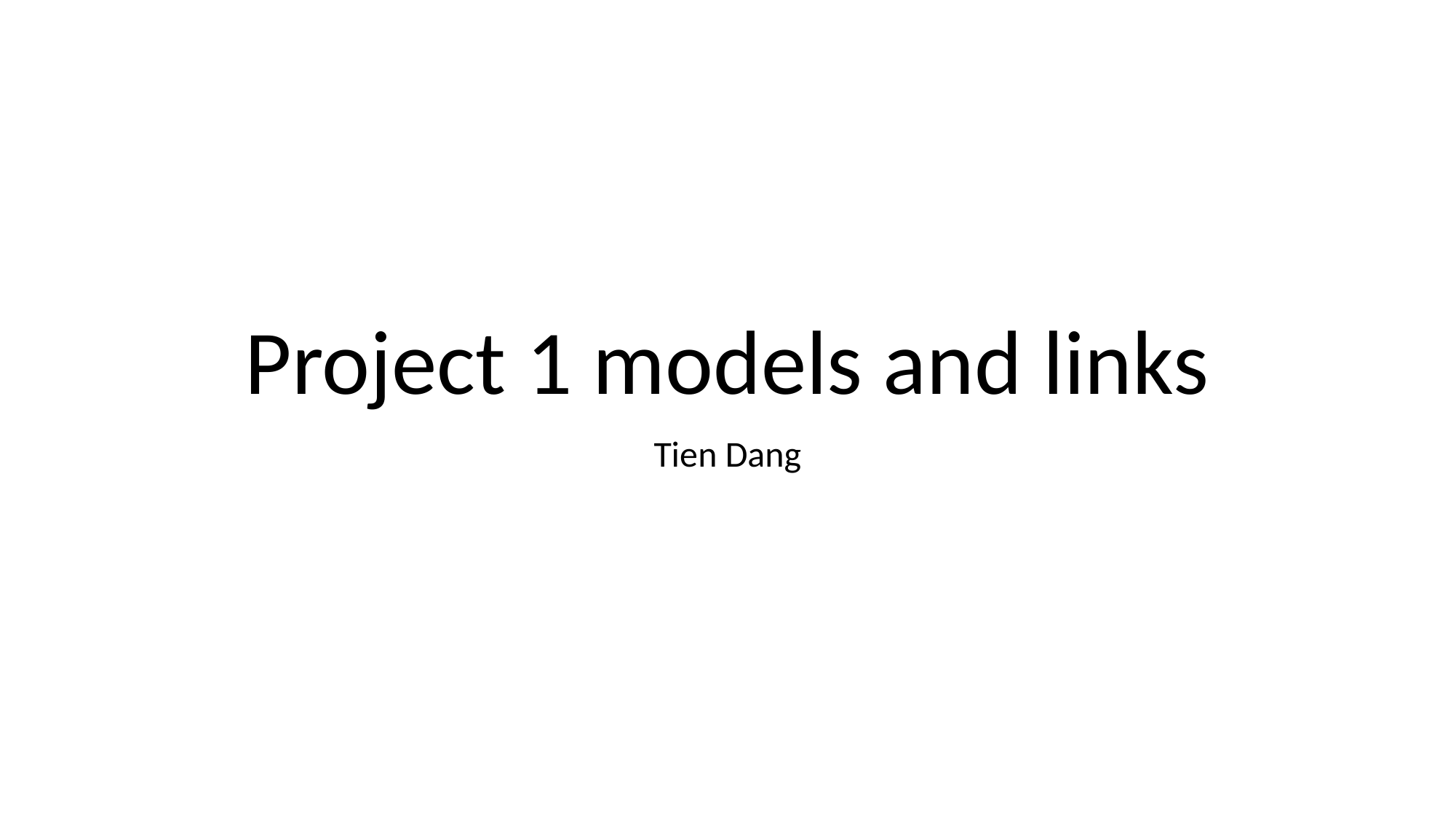

# Project 1 models and links
Tien Dang